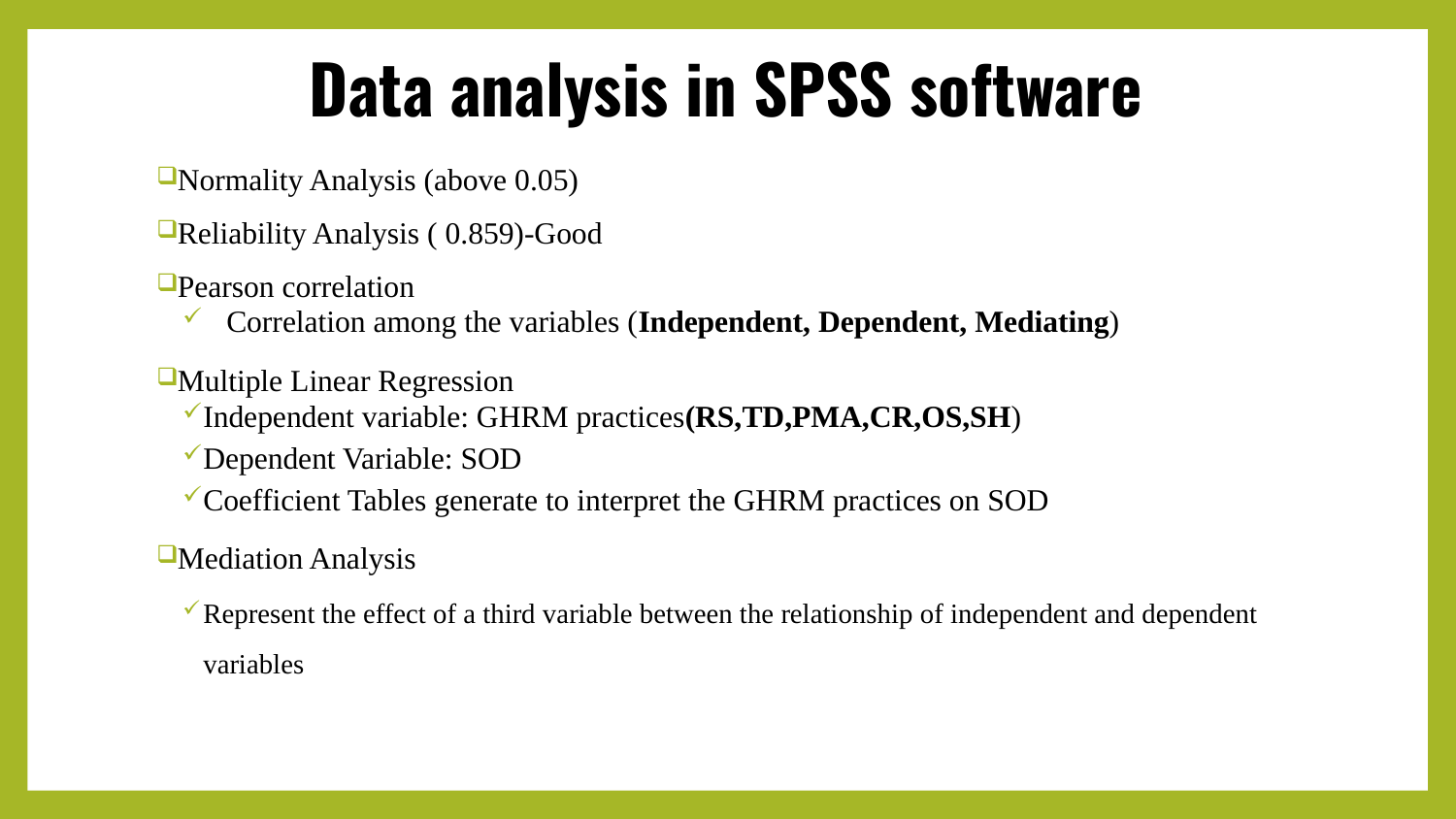

# Data analysis in SPSS software
Normality Analysis (above 0.05)
Reliability Analysis ( 0.859)-Good
Pearson correlation
   Correlation among the variables (Independent, Dependent, Mediating)
Multiple Linear Regression
Independent variable: GHRM practices(RS,TD,PMA,CR,OS,SH)
Dependent Variable: SOD
Coefficient Tables generate to interpret the GHRM practices on SOD
Mediation Analysis
Represent the effect of a third variable between the relationship of independent and dependent variables